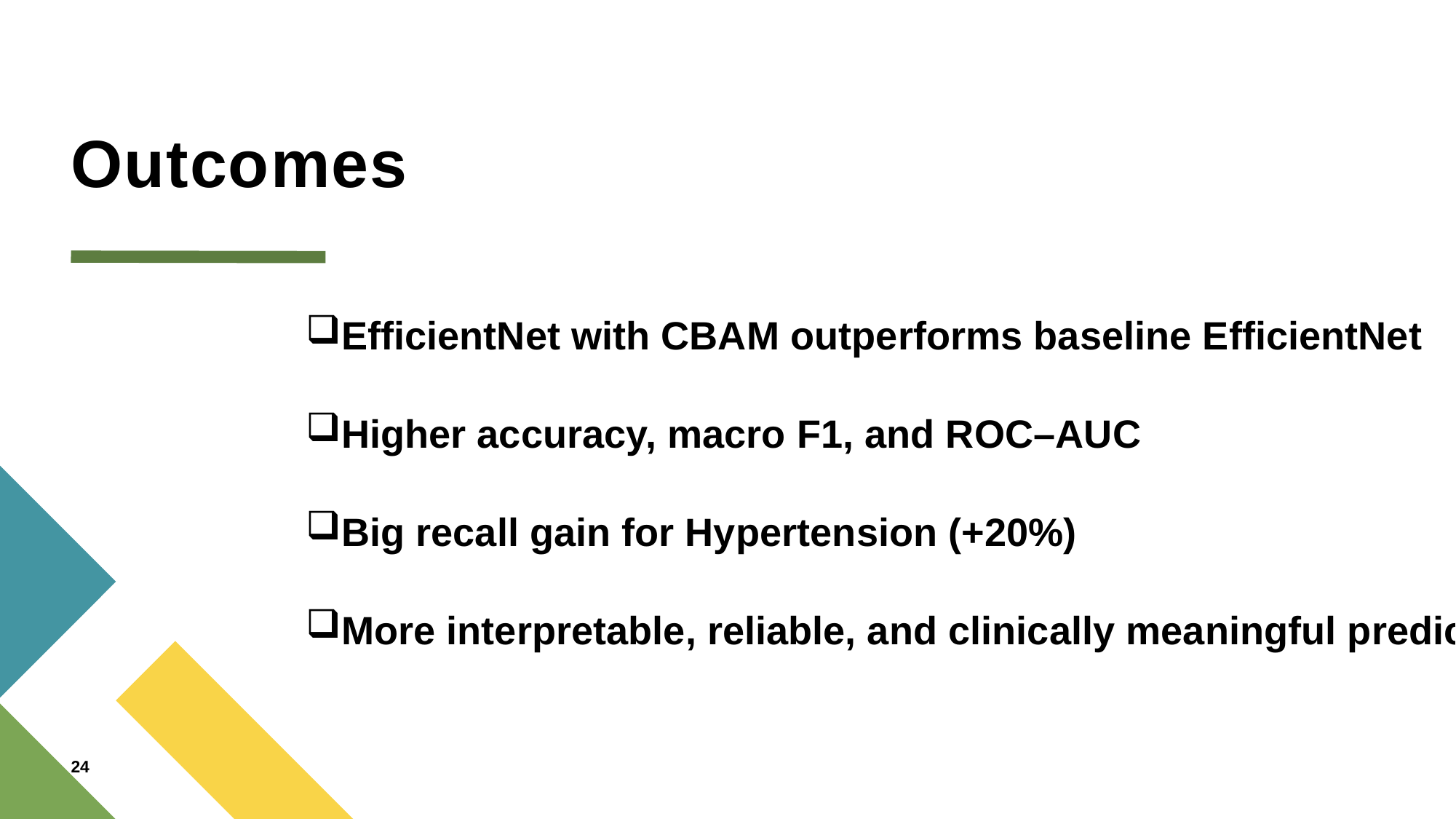

# Outcomes
EfficientNet with CBAM outperforms baseline EfficientNet
Higher accuracy, macro F1, and ROC–AUC
Big recall gain for Hypertension (+20%)
More interpretable, reliable, and clinically meaningful predictions
24